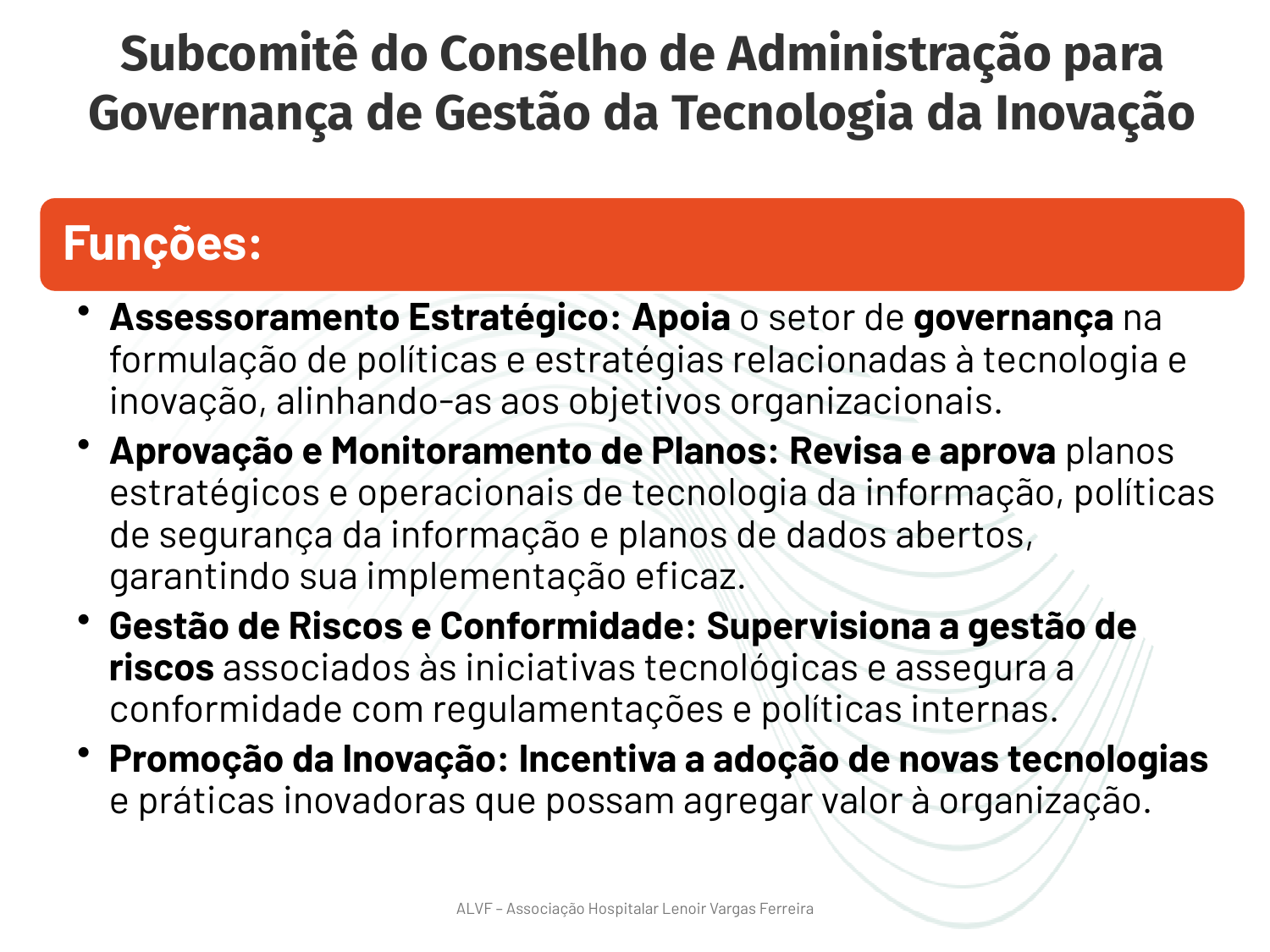

Subcomitê do Conselho de Administração para Governança de Gestão da Tecnologia da Inovação
Funções:
Assessoramento Estratégico: Apoia o setor de governança na formulação de políticas e estratégias relacionadas à tecnologia e inovação, alinhando-as aos objetivos organizacionais.
Aprovação e Monitoramento de Planos: Revisa e aprova planos estratégicos e operacionais de tecnologia da informação, políticas de segurança da informação e planos de dados abertos, garantindo sua implementação eficaz.
Gestão de Riscos e Conformidade: Supervisiona a gestão de riscos associados às iniciativas tecnológicas e assegura a conformidade com regulamentações e políticas internas.
Promoção da Inovação: Incentiva a adoção de novas tecnologias e práticas inovadoras que possam agregar valor à organização.

ALVF – Associação Hospitalar Lenoir Vargas Ferreira